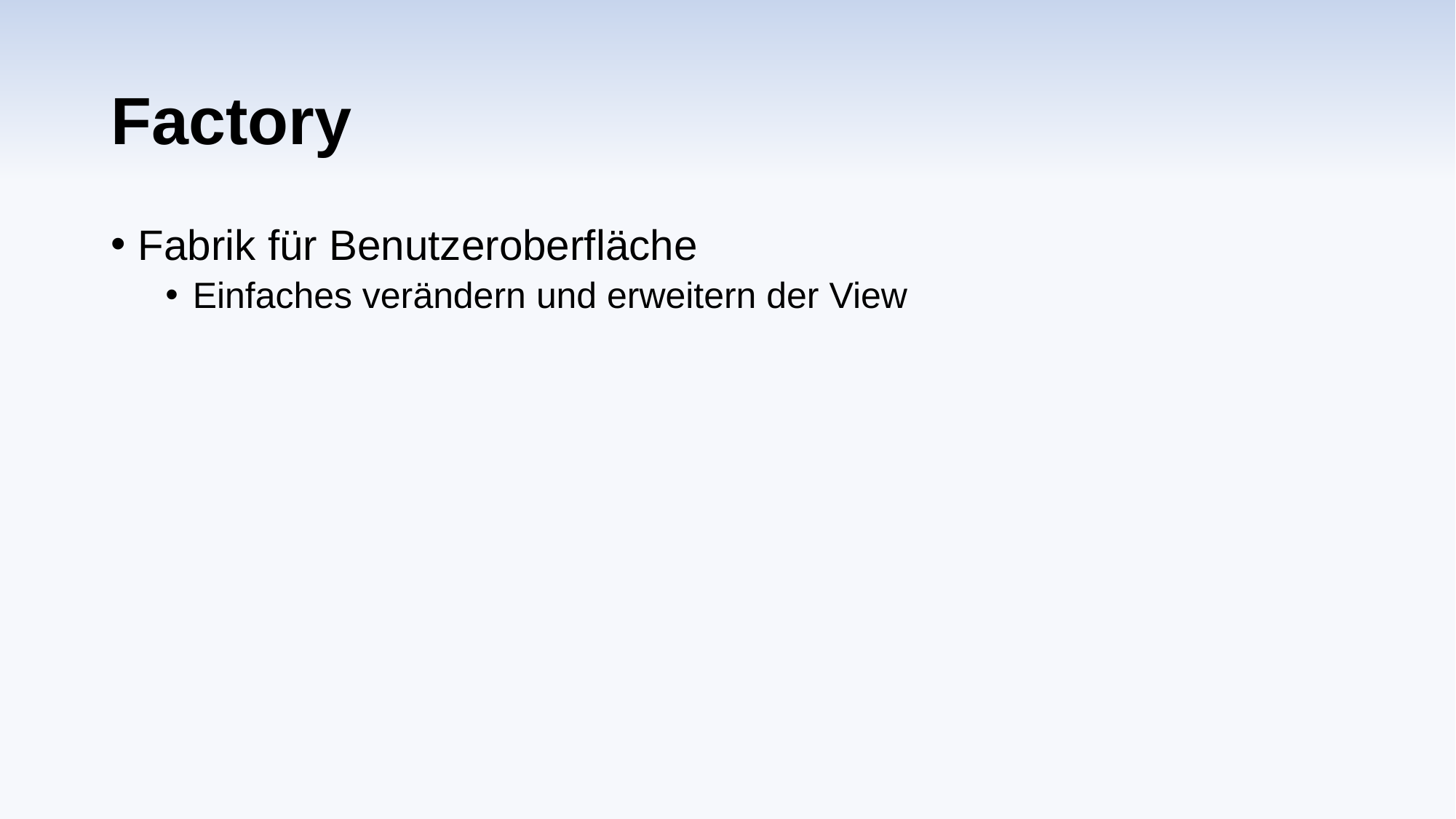

# Factory
Fabrik für Benutzeroberfläche
Einfaches verändern und erweitern der View